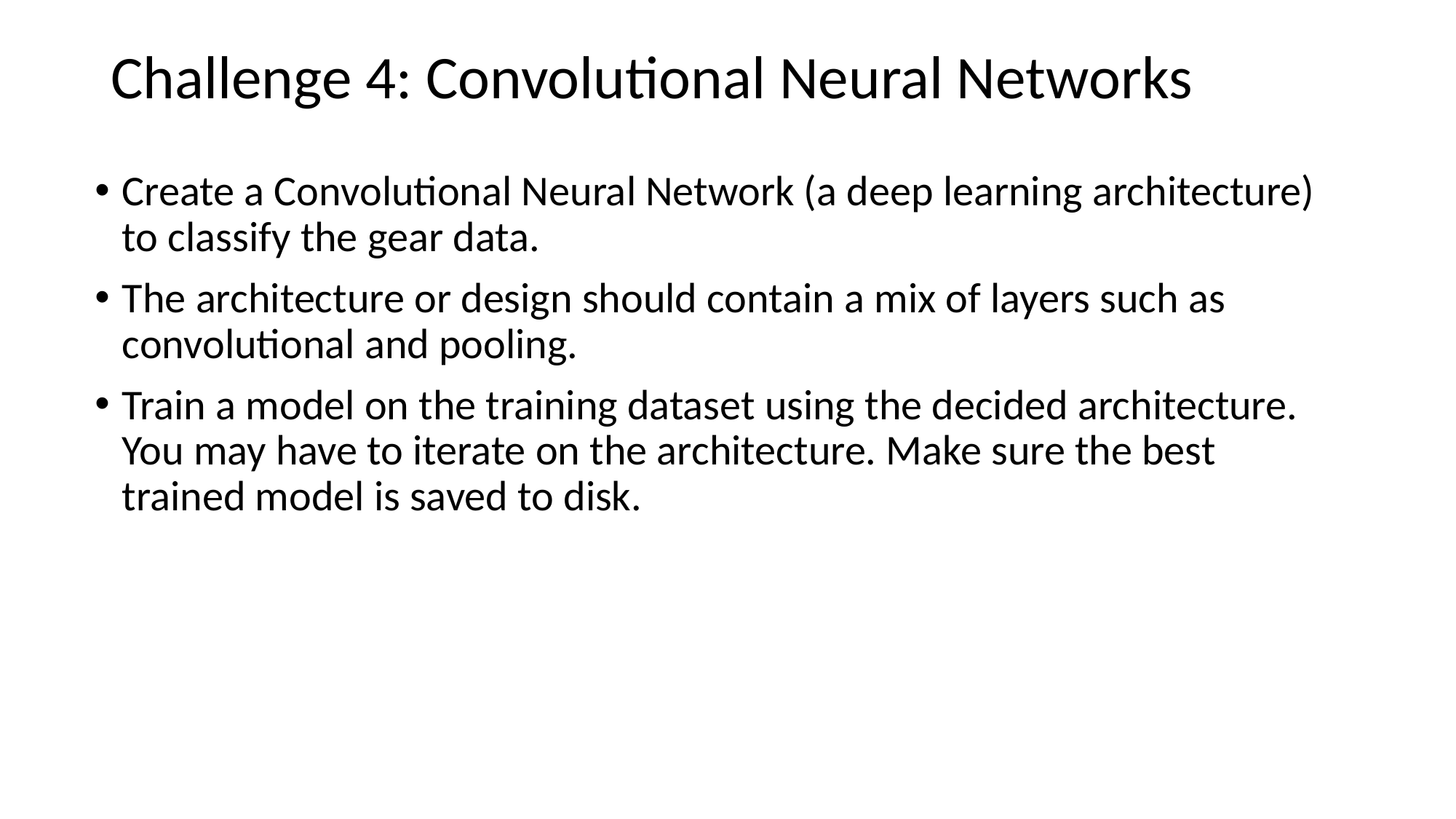

# Challenge 4: Convolutional Neural Networks
Create a Convolutional Neural Network (a deep learning architecture) to classify the gear data.
The architecture or design should contain a mix of layers such as convolutional and pooling.
Train a model on the training dataset using the decided architecture. You may have to iterate on the architecture. Make sure the best trained model is saved to disk.